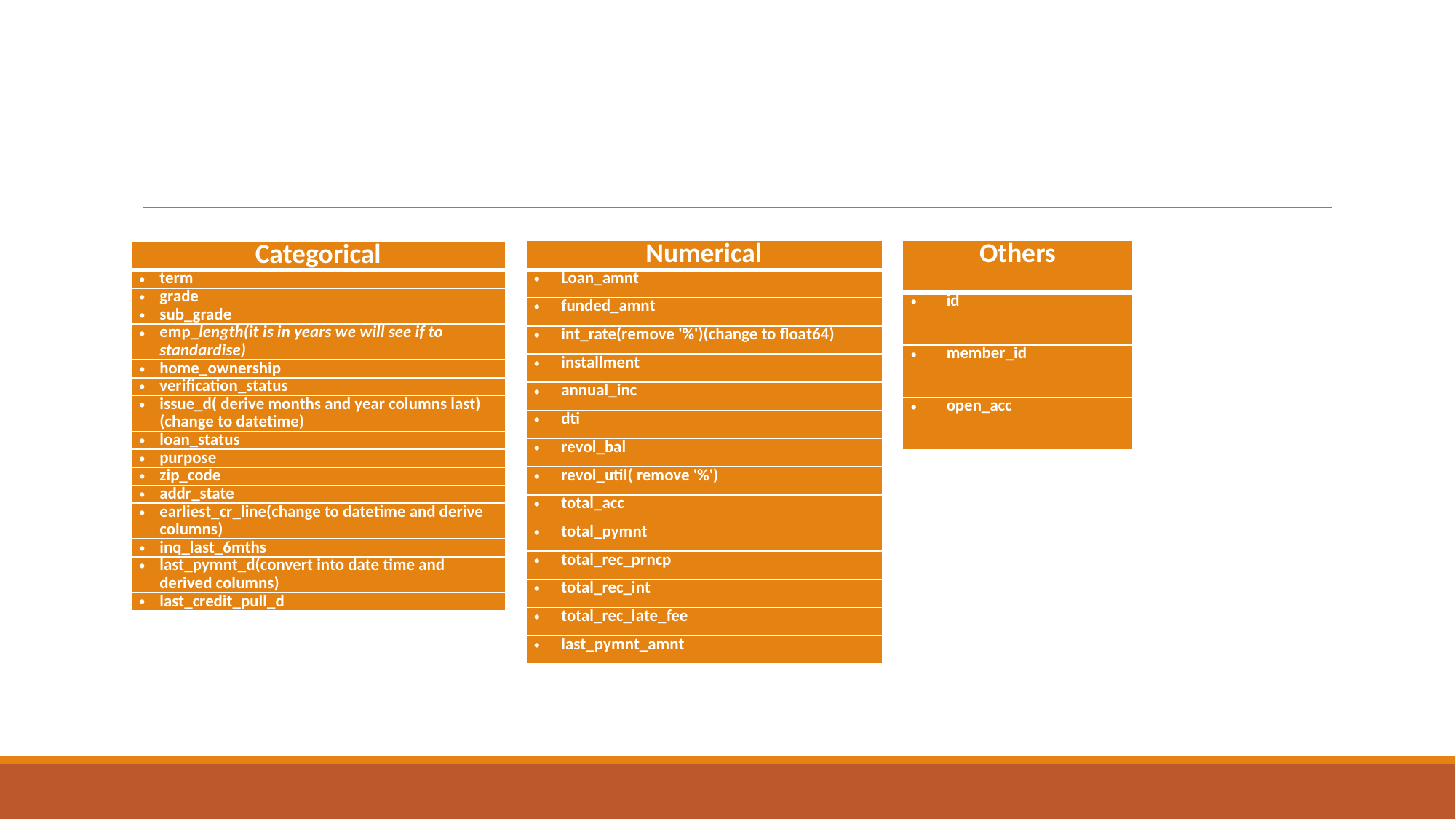

#
| Numerical |
| --- |
| Loan\_amnt |
| funded\_amnt |
| int\_rate(remove '%')(change to float64) |
| installment |
| annual\_inc |
| dti |
| revol\_bal |
| revol\_util( remove '%') |
| total\_acc |
| total\_pymnt |
| total\_rec\_prncp |
| total\_rec\_int |
| total\_rec\_late\_fee |
| last\_pymnt\_amnt |
| Others |
| --- |
| id |
| member\_id |
| open\_acc |
| Categorical |
| --- |
| term |
| grade |
| sub\_grade |
| emp\_length(it is in years we will see if to standardise) |
| home\_ownership |
| verification\_status |
| issue\_d( derive months and year columns last)(change to datetime) |
| loan\_status |
| purpose |
| zip\_code |
| addr\_state |
| earliest\_cr\_line(change to datetime and derive columns) |
| inq\_last\_6mths |
| last\_pymnt\_d(convert into date time and derived columns) |
| last\_credit\_pull\_d |